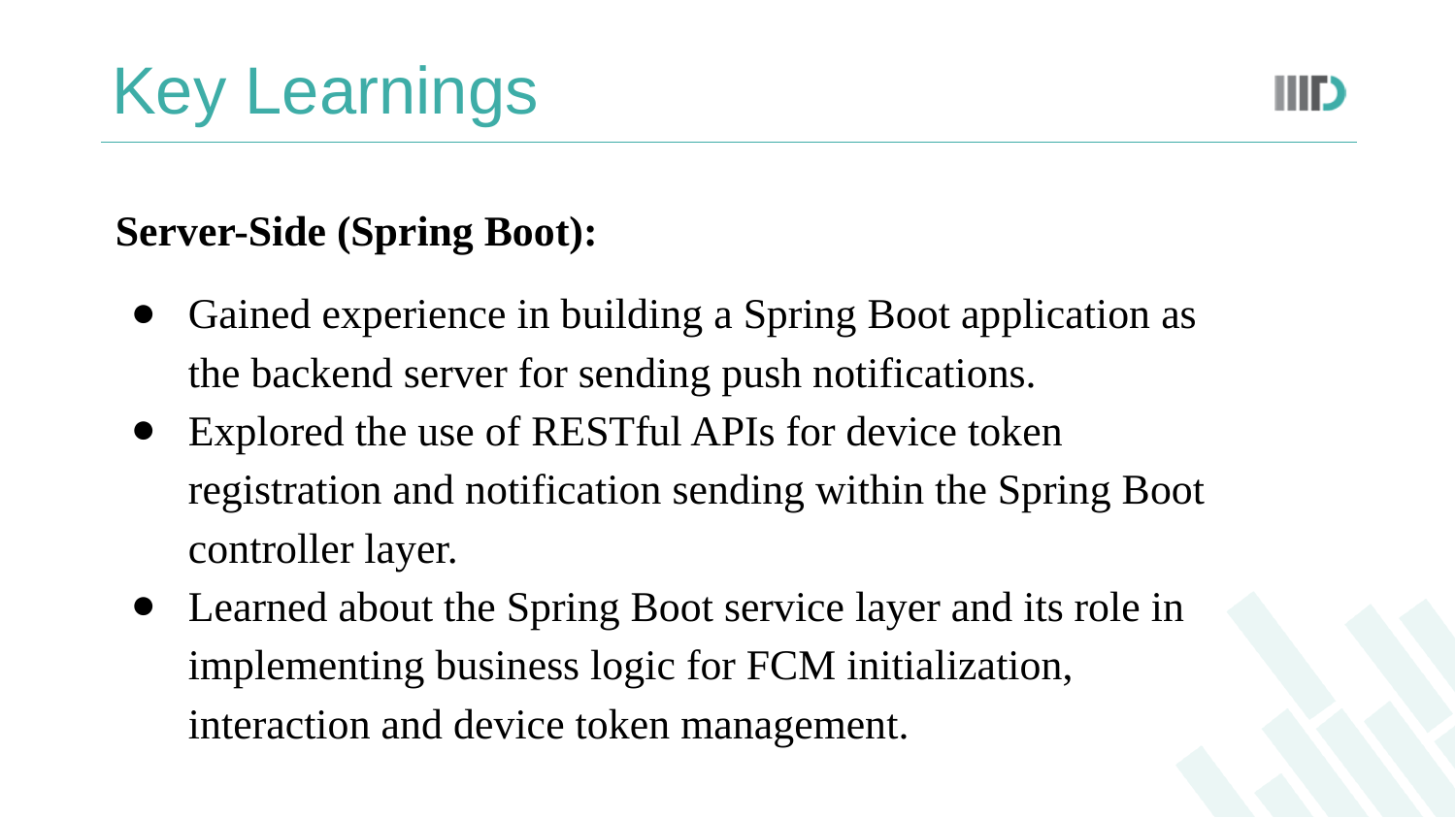

# Key Learnings
Server-Side (Spring Boot):
Gained experience in building a Spring Boot application as the backend server for sending push notifications.
Explored the use of RESTful APIs for device token registration and notification sending within the Spring Boot controller layer.
Learned about the Spring Boot service layer and its role in implementing business logic for FCM initialization, interaction and device token management.